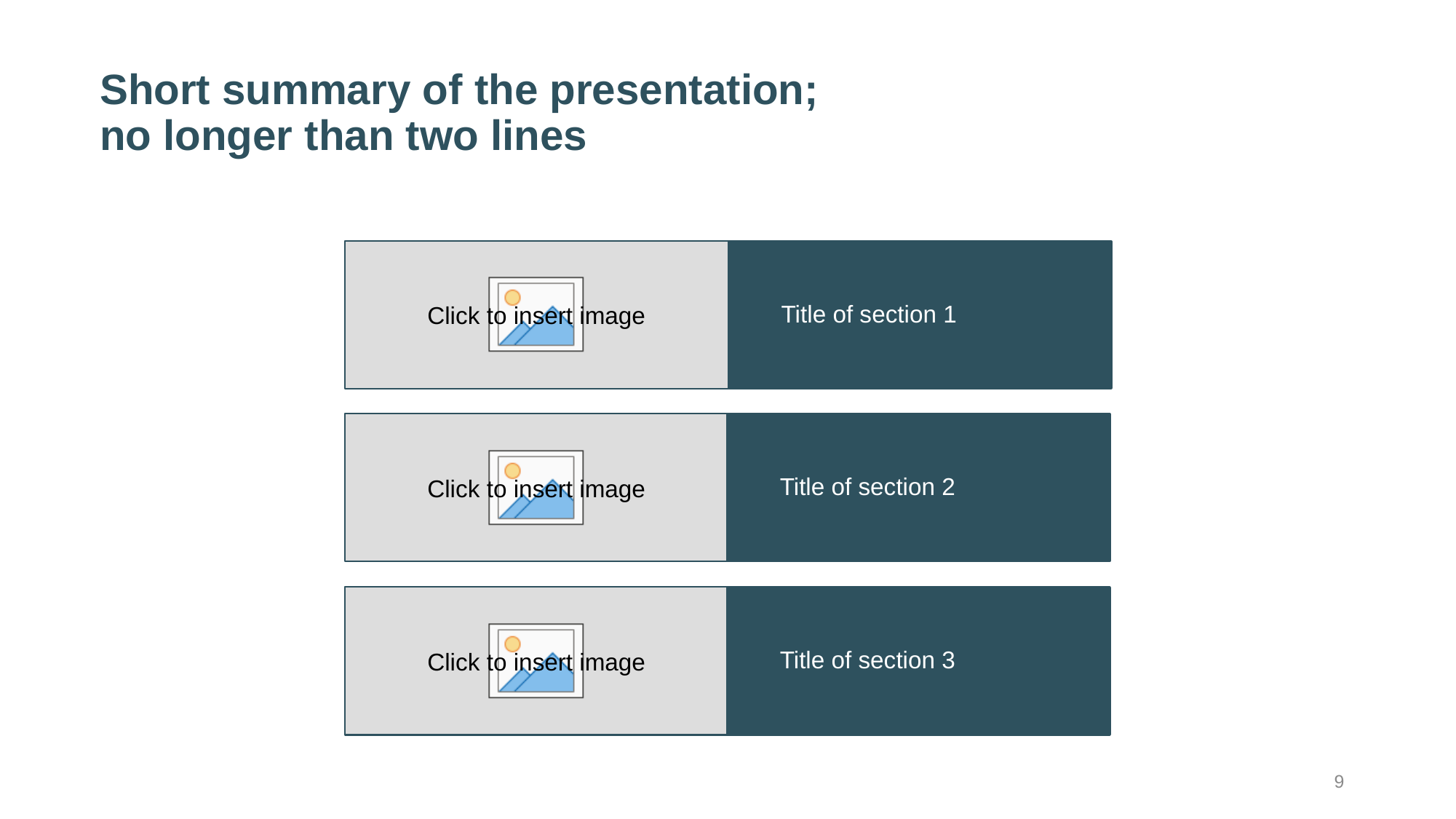

# Short summary of the presentation; no longer than two lines​

Title of section 1

Title of section 2

Title of section 3
9